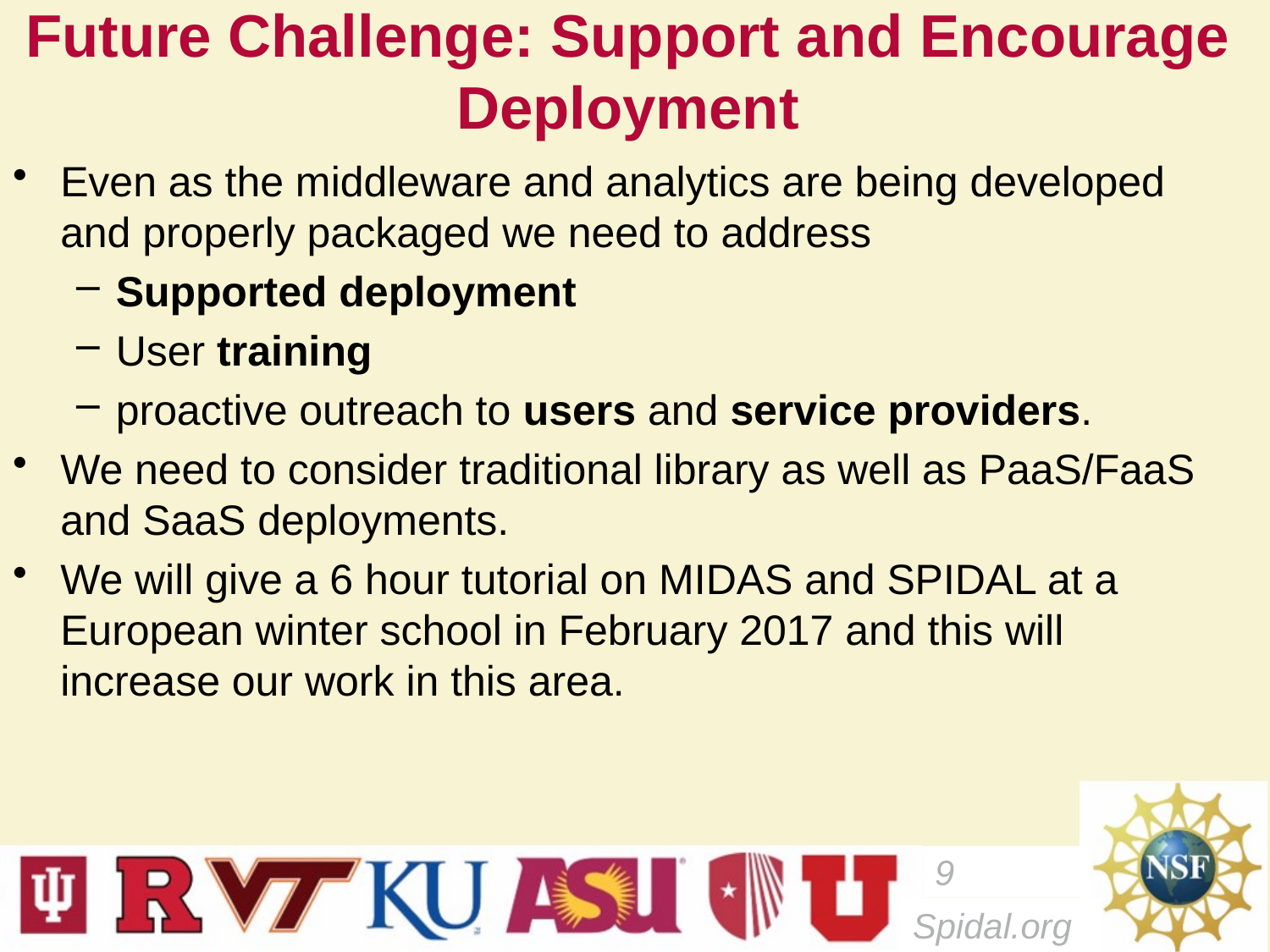

# Future Challenge: Support and Encourage Deployment
Even as the middleware and analytics are being developed and properly packaged we need to address
Supported deployment
User training
proactive outreach to users and service providers.
We need to consider traditional library as well as PaaS/FaaS and SaaS deployments.
We will give a 6 hour tutorial on MIDAS and SPIDAL at a European winter school in February 2017 and this will increase our work in this area.